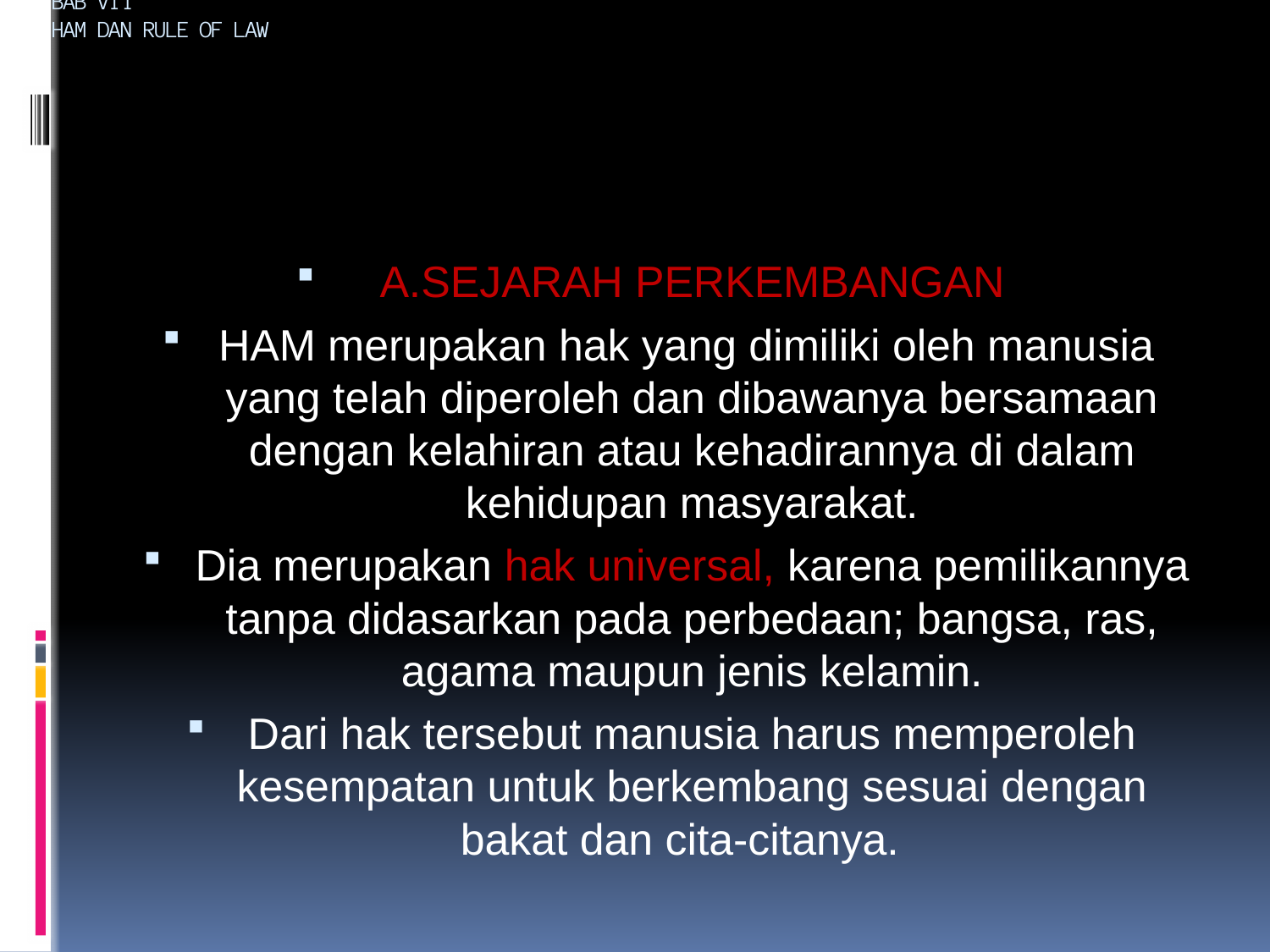

# BAB VII HAM DAN RULE OF LAW
A.SEJARAH PERKEMBANGAN
HAM merupakan hak yang dimiliki oleh manusia  yang telah diperoleh dan dibawanya bersamaan dengan kelahiran atau kehadirannya di dalam kehidupan masyarakat.
Dia merupakan hak universal, karena pemilikannya tanpa didasarkan pada perbedaan; bangsa, ras, agama maupun jenis kelamin.
Dari hak tersebut manusia harus memperoleh kesempatan untuk berkembang sesuai dengan bakat dan cita-citanya.